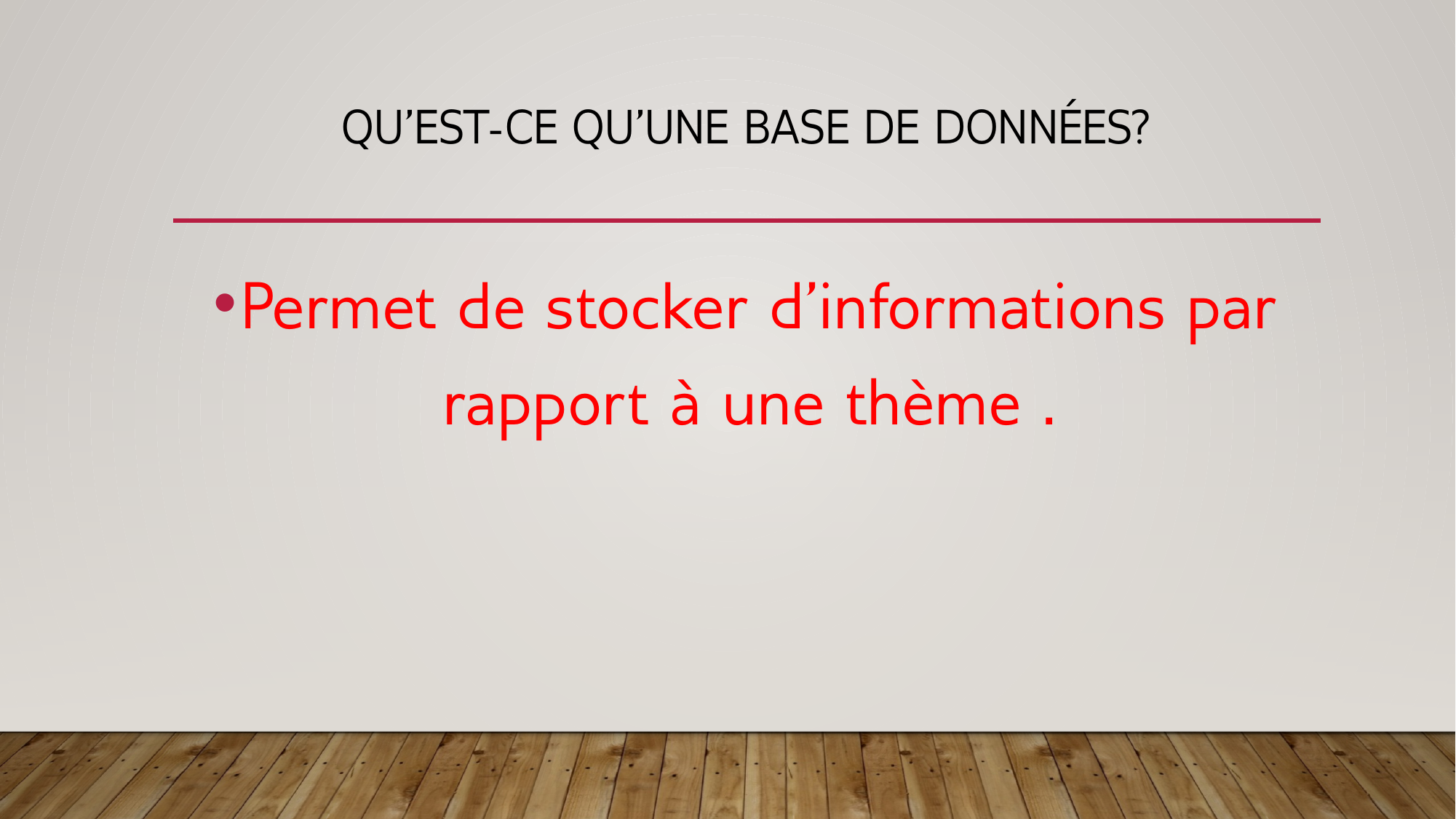

# Qu’est-ce qu’une base de données?
Permet de stocker d’informations par rapport à une thème .